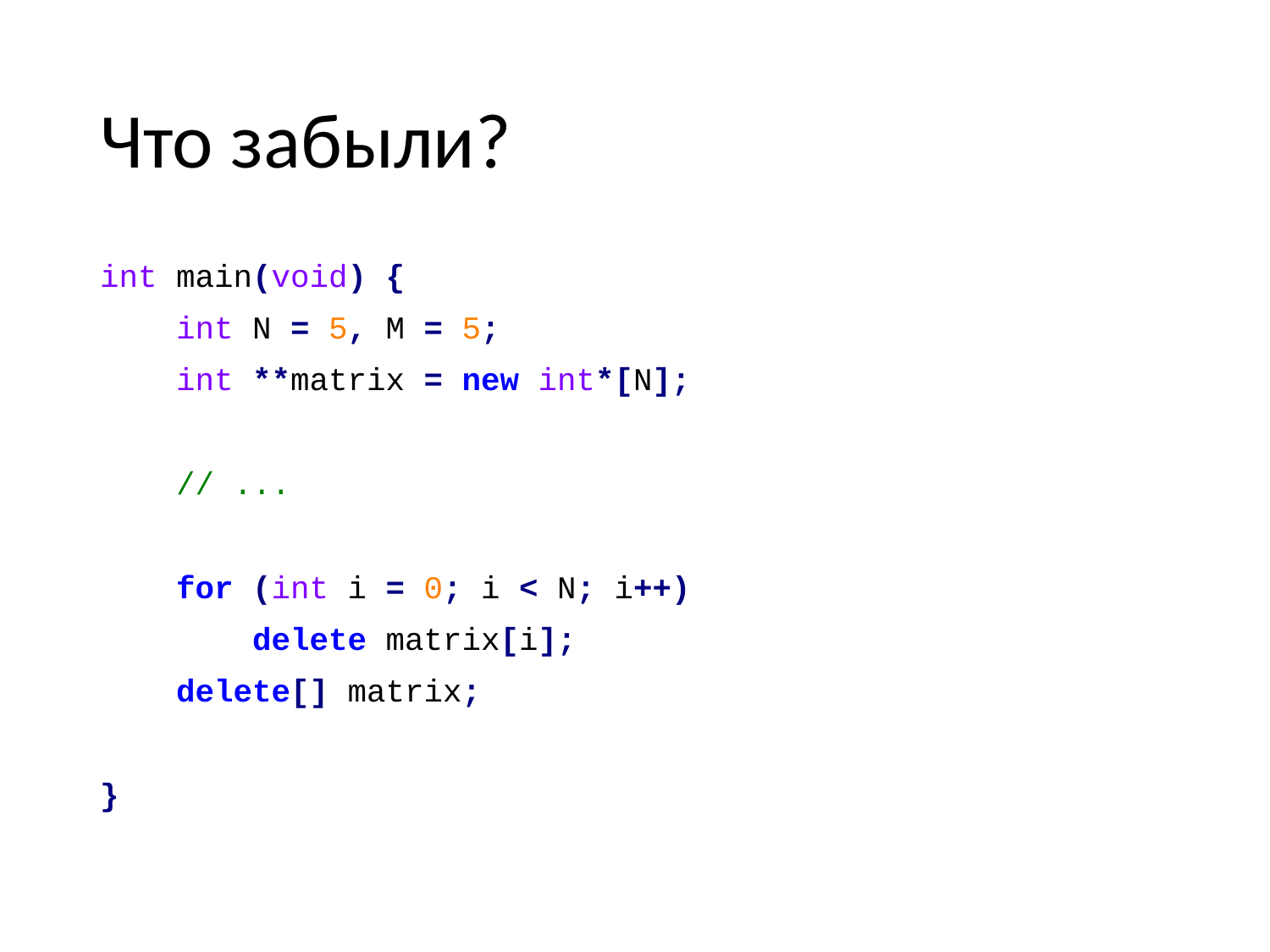

# Что забыли?
int main(void) {
    int N = 5, M = 5;
    int **matrix = new int*[N];

    // ...

    for (int i = 0; i < N; i++)
        delete matrix[i];
    delete[] matrix;

}